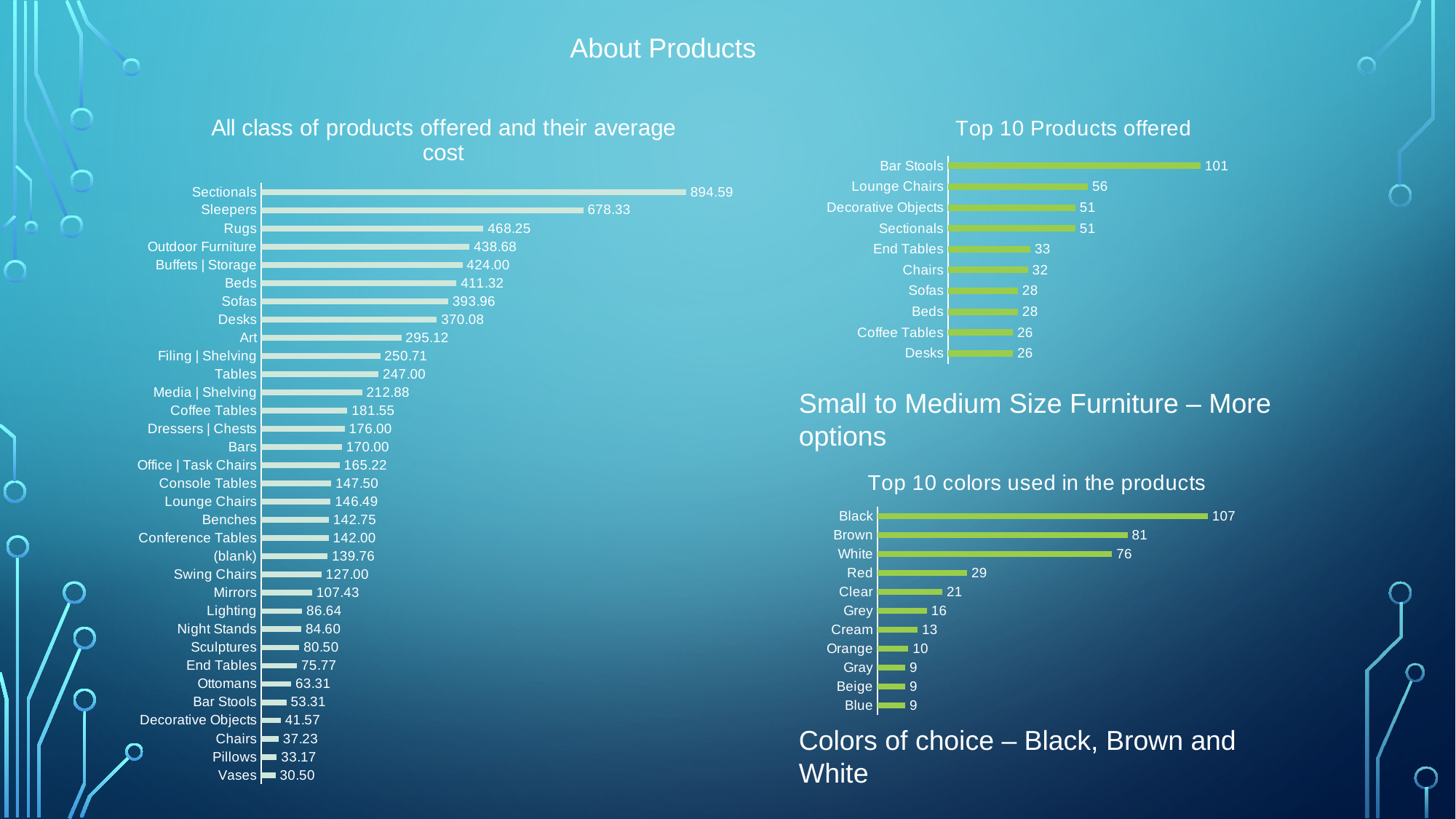

About Products

### Chart: All class of products offered and their average cost

| Category |  |
|---|---|
| Vases | 30.5 |
| Pillows | 33.166666666666664 |
| Chairs | 37.23375 |
| Decorative Objects | 41.569607843137256 |
| Bar Stools | 53.306930693069305 |
| Ottomans | 63.3125 |
| End Tables | 75.76969696969697 |
| Sculptures | 80.5 |
| Night Stands | 84.6 |
| Lighting | 86.63863636363637 |
| Mirrors | 107.43 |
| Swing Chairs | 127.0 |
| (blank) | 139.75793650793645 |
| Conference Tables | 142.0 |
| Benches | 142.75 |
| Lounge Chairs | 146.48839285714286 |
| Console Tables | 147.5 |
| Office | Task Chairs | 165.22222222222223 |
| Bars | 170.0 |
| Dressers | Chests | 176.0 |
| Coffee Tables | 181.5519230769231 |
| Media | Shelving | 212.875 |
| Tables | 247.0 |
| Filing | Shelving | 250.71428571428572 |
| Art | 295.115 |
| Desks | 370.08076923076925 |
| Sofas | 393.9642857142857 |
| Beds | 411.32142857142856 |
| Buffets | Storage | 424.0 |
| Outdoor Furniture | 438.6842105263158 |
| Rugs | 468.25 |
| Sleepers | 678.3333333333334 |
| Sectionals | 894.5882352941177 |

### Chart: Top 10 Products offered

| Category |  |
|---|---|
| Desks | 26.0 |
| Coffee Tables | 26.0 |
| Beds | 28.0 |
| Sofas | 28.0 |
| Chairs | 32.0 |
| End Tables | 33.0 |
| Sectionals | 51.0 |
| Decorative Objects | 51.0 |
| Lounge Chairs | 56.0 |
| Bar Stools | 101.0 |
Small to Medium Size Furniture – More options

### Chart: Top 10 colors used in the products

| Category |  |
|---|---|
| Blue | 9.0 |
| Beige | 9.0 |
| Gray | 9.0 |
| Orange | 10.0 |
| Cream | 13.0 |
| Grey | 16.0 |
| Clear | 21.0 |
| Red | 29.0 |
| White | 76.0 |
| Brown | 81.0 |
| Black | 107.0 |
Colors of choice – Black, Brown and White